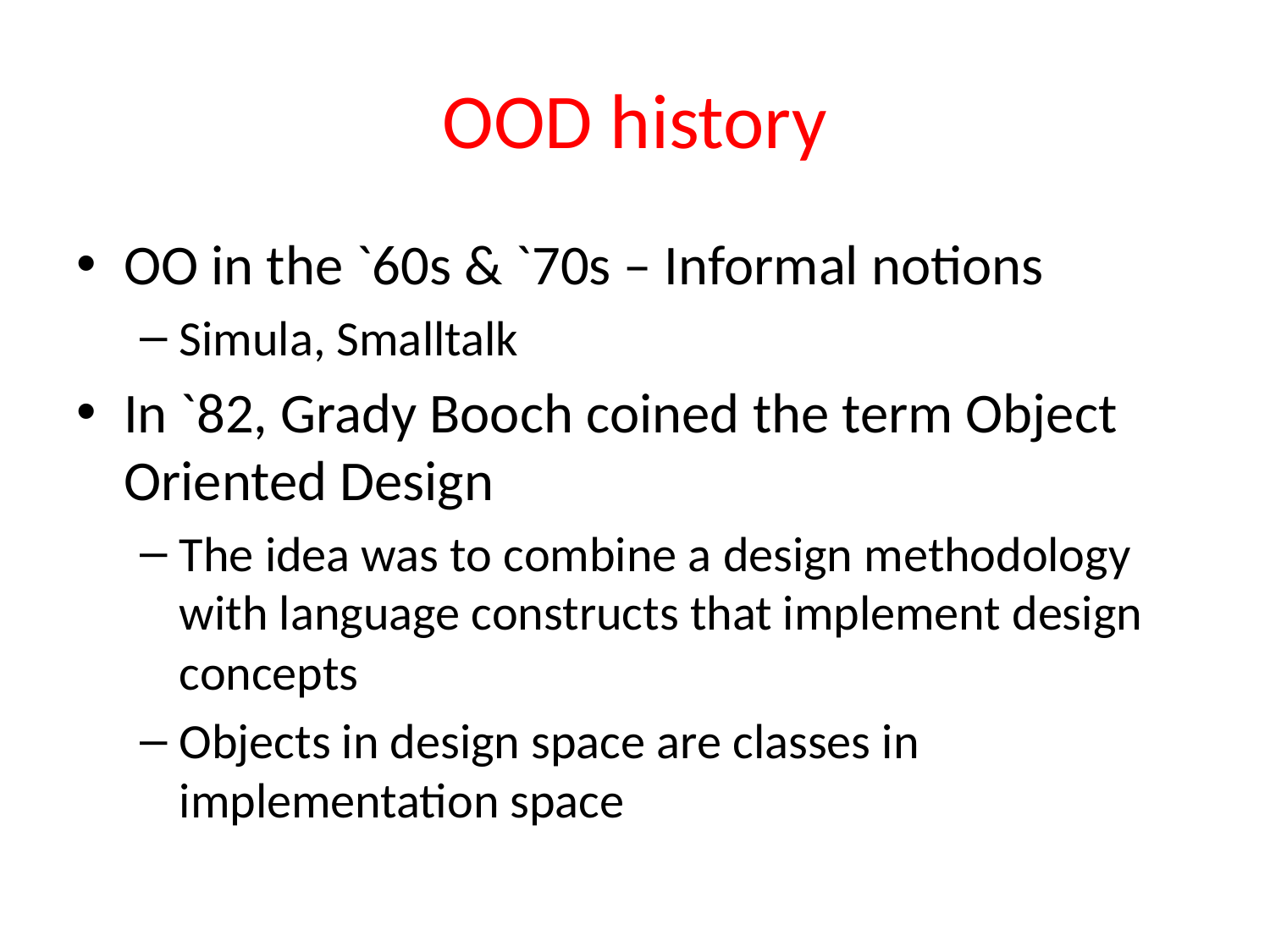

# OOD history
OO in the `60s & `70s – Informal notions
Simula, Smalltalk
In `82, Grady Booch coined the term Object Oriented Design
The idea was to combine a design methodology with language constructs that implement design concepts
Objects in design space are classes in implementation space